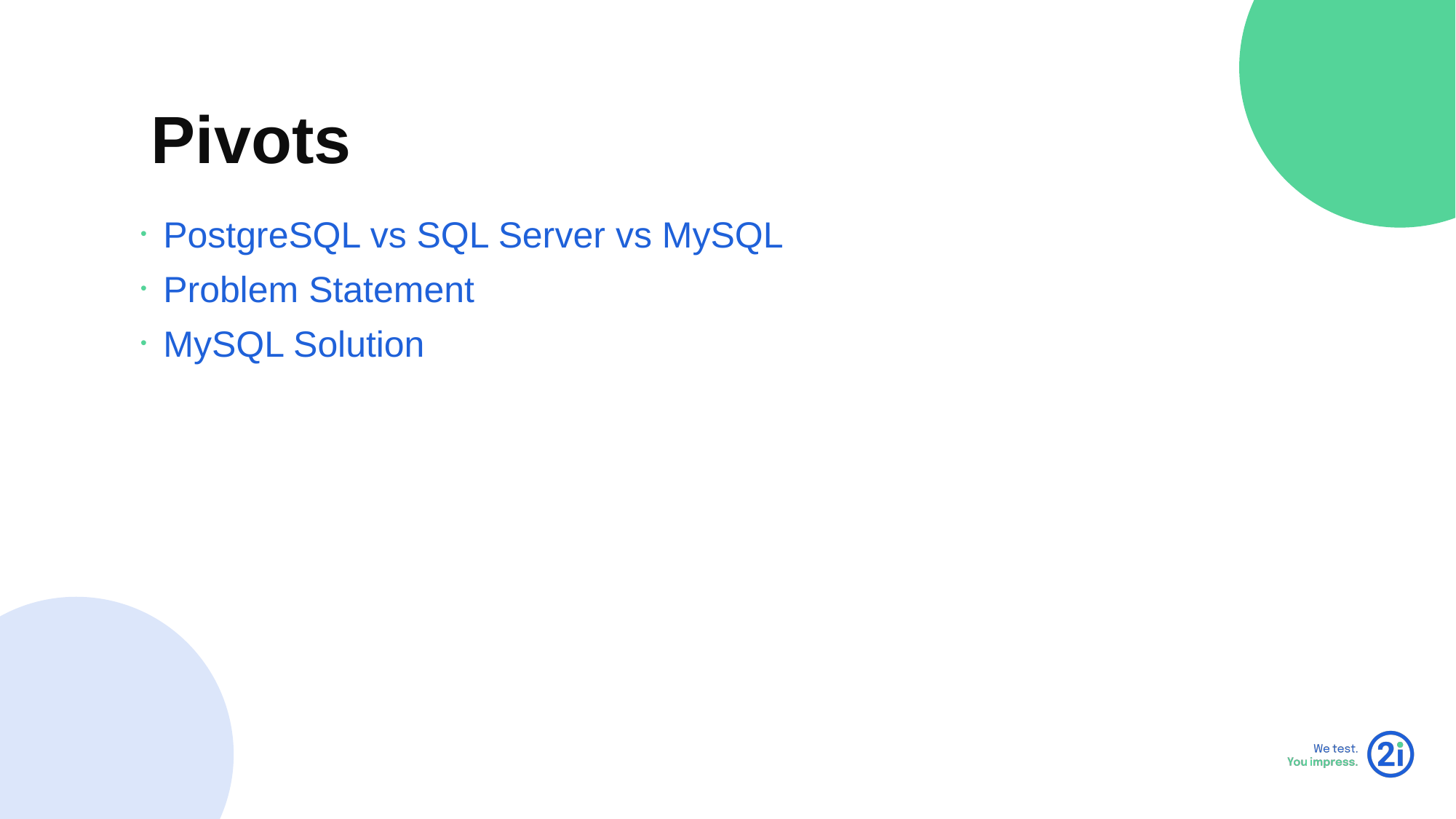

Pivots
PostgreSQL vs SQL Server vs MySQL
Problem Statement
MySQL Solution